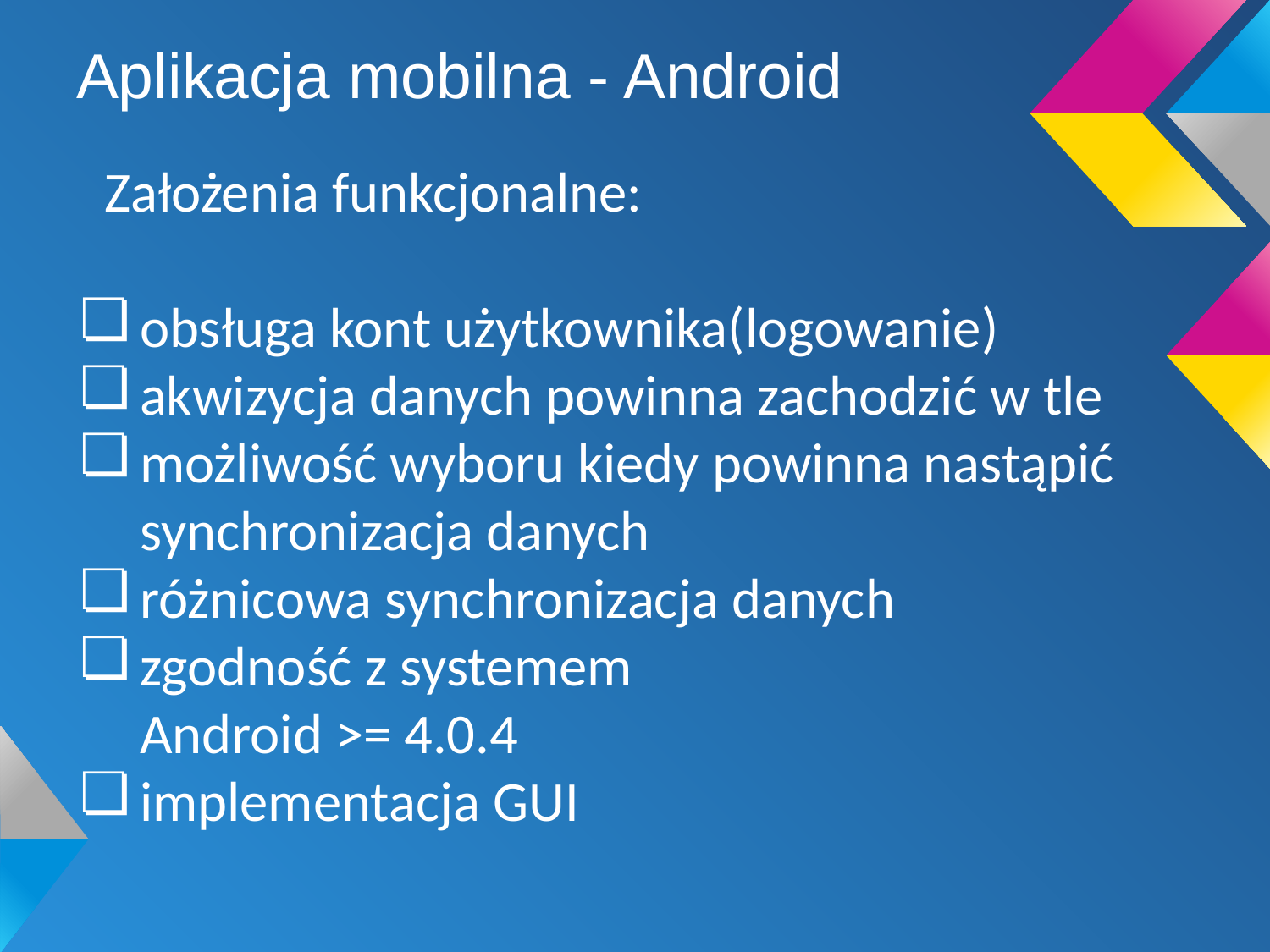

# Aplikacja mobilna - Android
Założenia funkcjonalne:

obsługa kont użytkownika(logowanie)
akwizycja danych powinna zachodzić w tle
możliwość wyboru kiedy powinna nastąpić synchronizacja danych
różnicowa synchronizacja danych
zgodność z systemem
Android >= 4.0.4
implementacja GUI